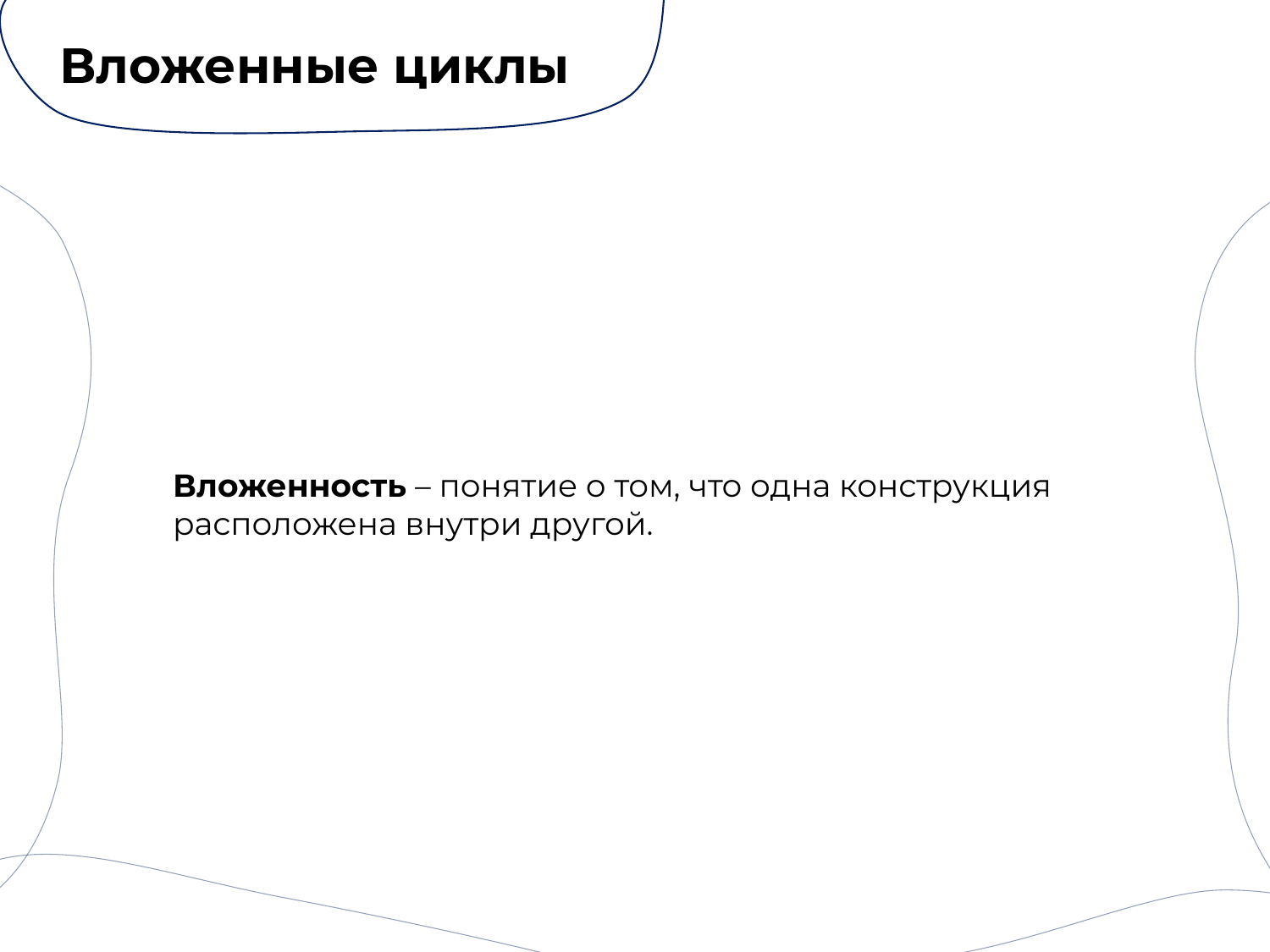

# Вложенные циклы

Вложенность – понятие о том, что одна конструкция расположена внутри другой.